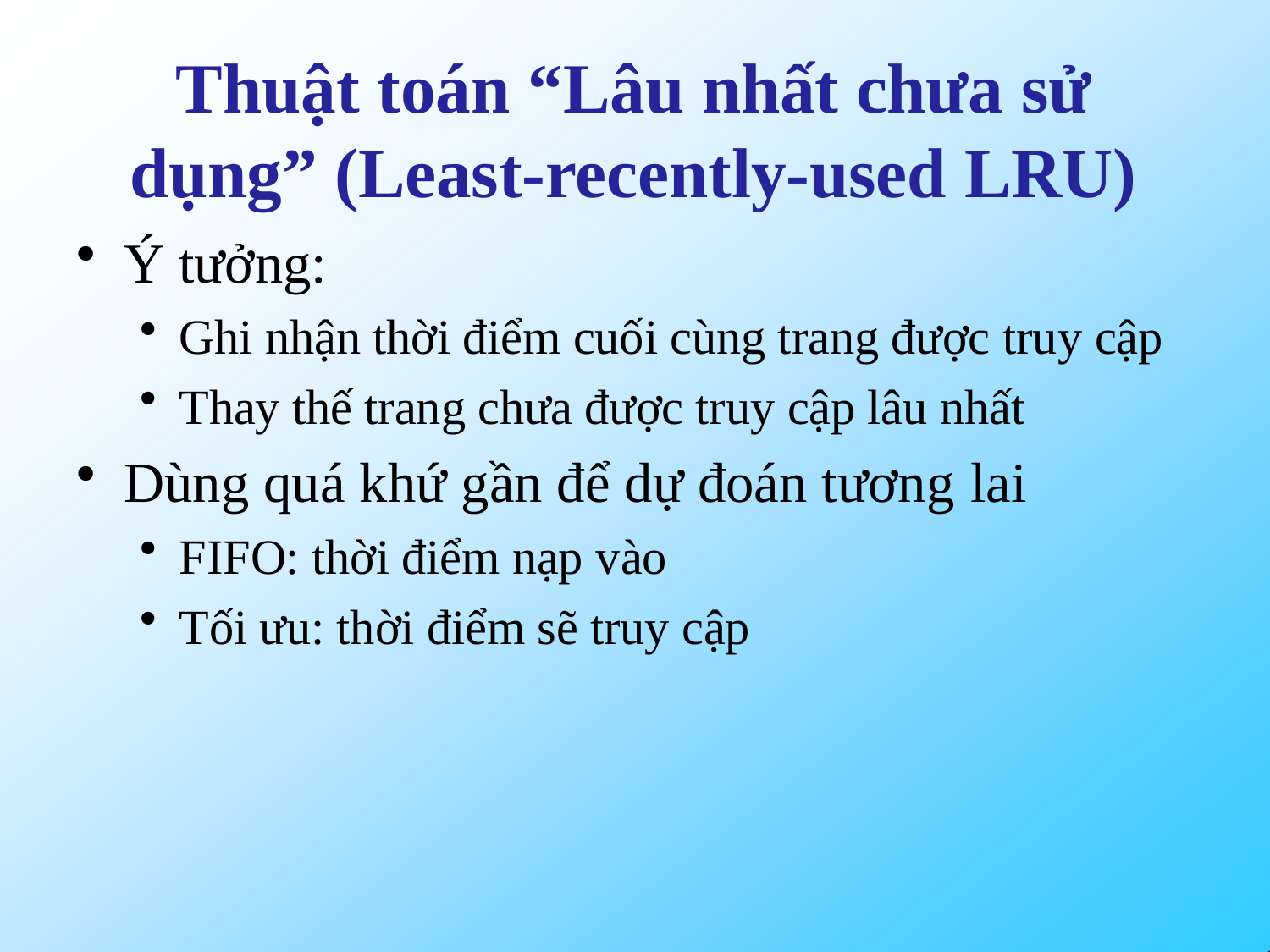

# Thuật toán “Lâu nhất chưa sử  dụng” (Least-recently-used LRU)
Ý tưởng:
Ghi nhận thời điểm cuối cùng trang được truy cập
Thay thế trang chưa được truy cập lâu nhất
Dùng quá khứ gần để dự đoán tương lai
FIFO: thời điểm nạp vào
Tối ưu: thời điểm sẽ truy cập